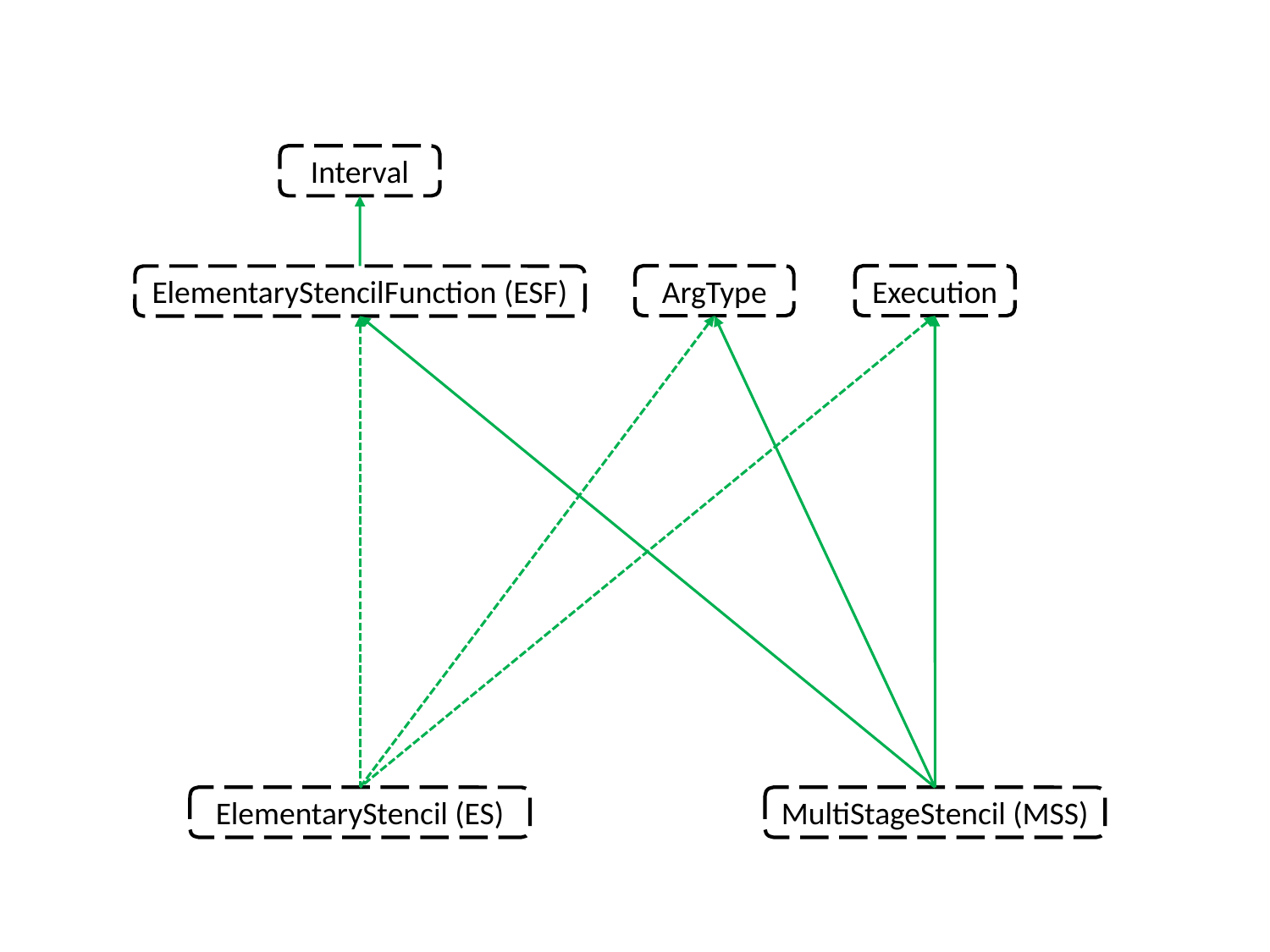

Interval
ArgType
Execution
ElementaryStencilFunction (ESF)
ElementaryStencil (ES)
MultiStageStencil (MSS)